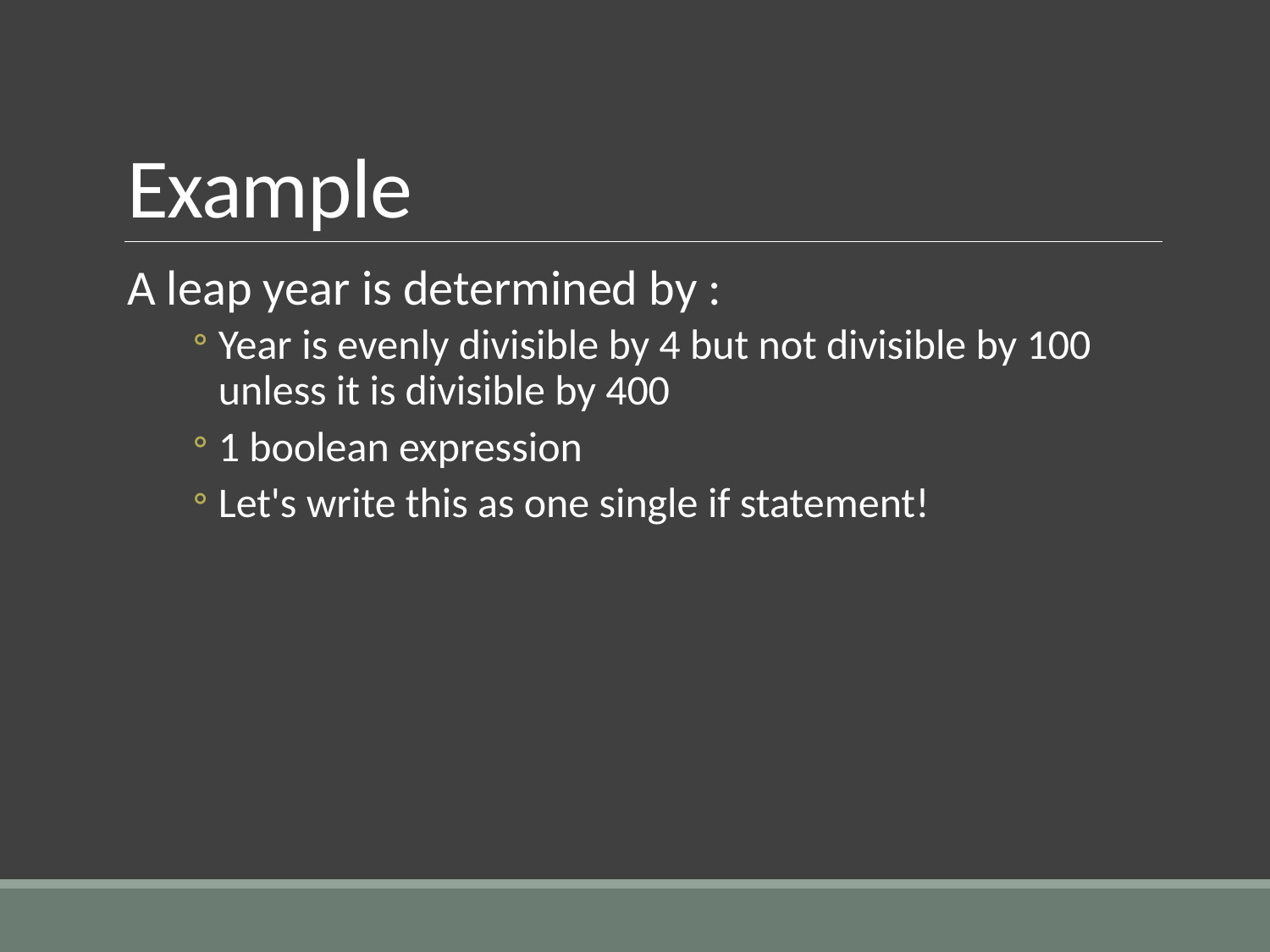

# Example
A leap year is determined by :
Year is evenly divisible by 4 but not divisible by 100 unless it is divisible by 400
1 boolean expression
Let's write this as one single if statement!